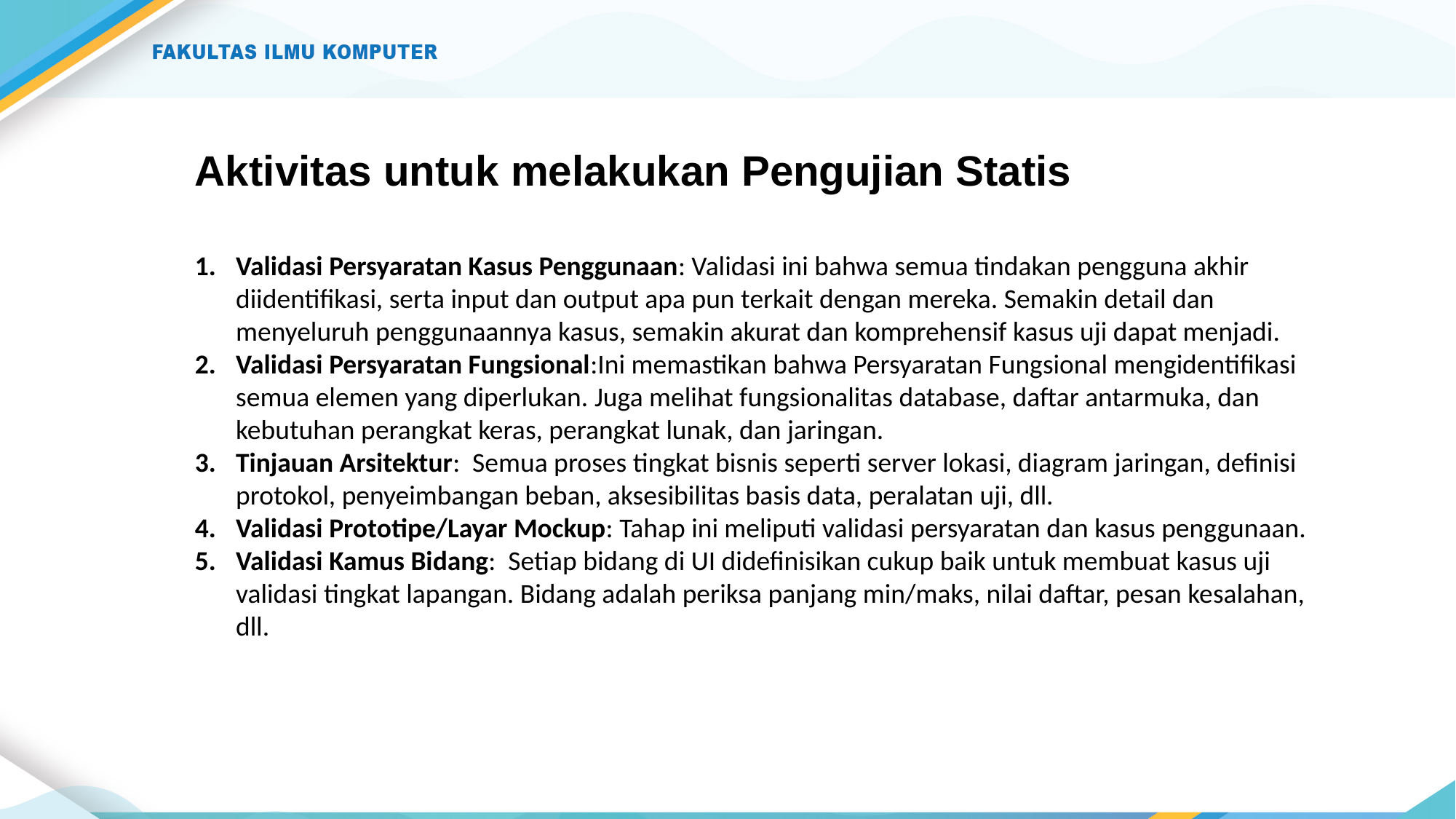

# Aktivitas untuk melakukan Pengujian Statis
Validasi Persyaratan Kasus Penggunaan: Validasi ini bahwa semua tindakan pengguna akhir diidentifikasi, serta input dan output apa pun terkait dengan mereka. Semakin detail dan menyeluruh penggunaannya kasus, semakin akurat dan komprehensif kasus uji dapat menjadi.
Validasi Persyaratan Fungsional:Ini memastikan bahwa Persyaratan Fungsional mengidentifikasi semua elemen yang diperlukan. Juga melihat fungsionalitas database, daftar antarmuka, dan kebutuhan perangkat keras, perangkat lunak, dan jaringan.
Tinjauan Arsitektur:  Semua proses tingkat bisnis seperti server lokasi, diagram jaringan, definisi protokol, penyeimbangan beban, aksesibilitas basis data, peralatan uji, dll.
Validasi Prototipe/Layar Mockup: Tahap ini meliputi validasi persyaratan dan kasus penggunaan.
Validasi Kamus Bidang:  Setiap bidang di UI didefinisikan cukup baik untuk membuat kasus uji validasi tingkat lapangan. Bidang adalah periksa panjang min/maks, nilai daftar, pesan kesalahan, dll.